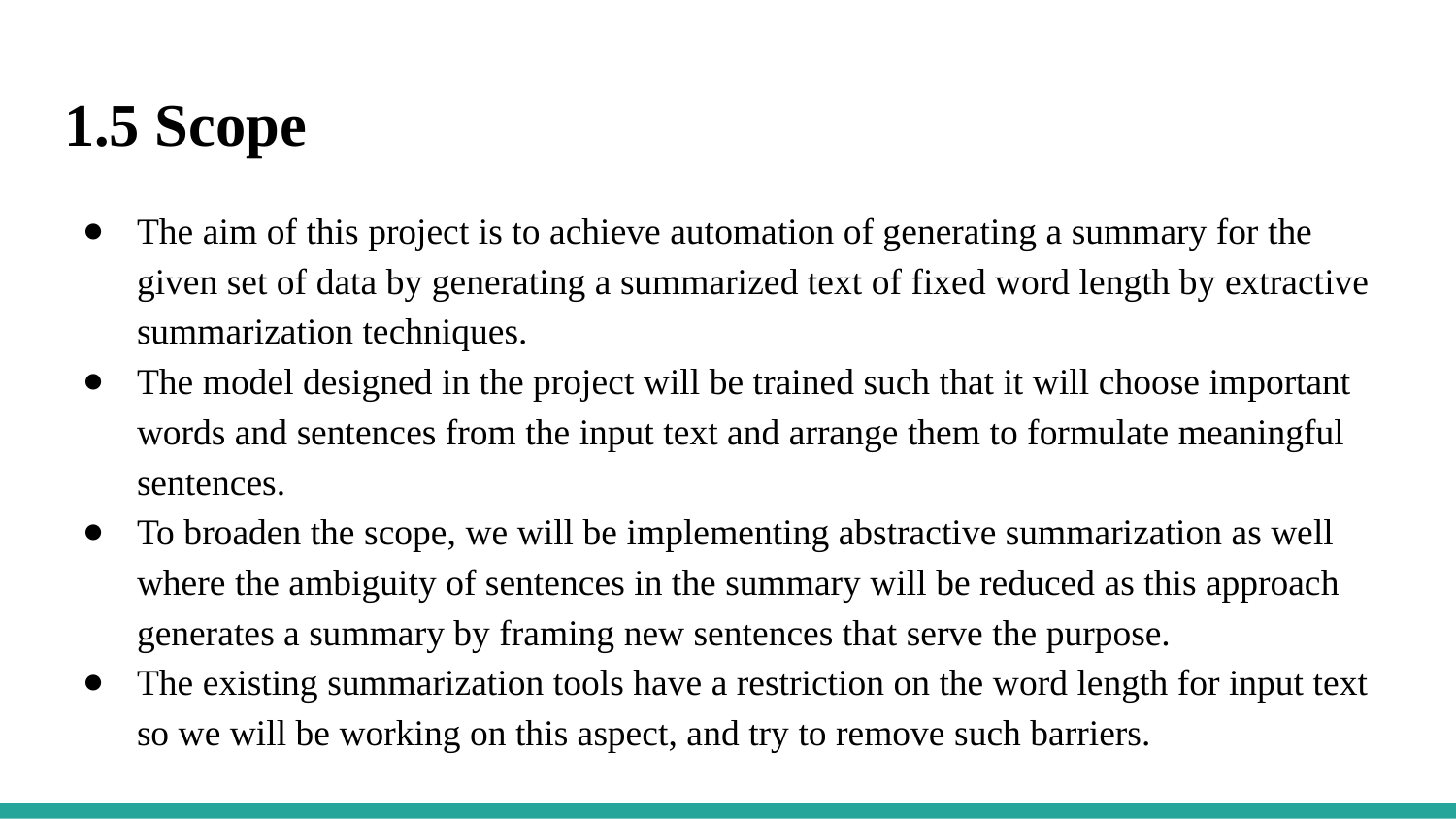

1.5 Scope
The aim of this project is to achieve automation of generating a summary for the given set of data by generating a summarized text of fixed word length by extractive summarization techniques.
The model designed in the project will be trained such that it will choose important words and sentences from the input text and arrange them to formulate meaningful sentences.
To broaden the scope, we will be implementing abstractive summarization as well where the ambiguity of sentences in the summary will be reduced as this approach generates a summary by framing new sentences that serve the purpose.
The existing summarization tools have a restriction on the word length for input text so we will be working on this aspect, and try to remove such barriers.